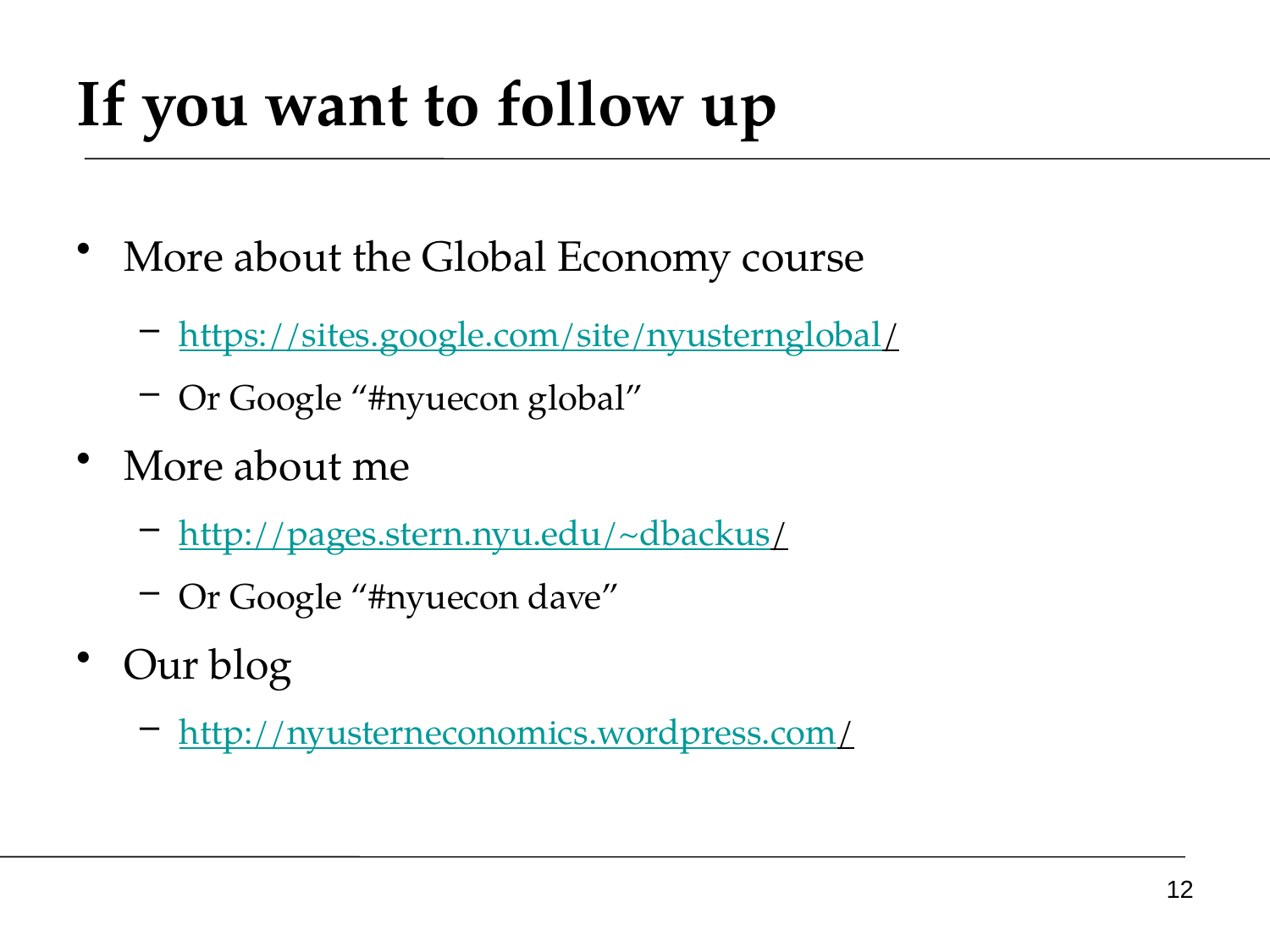

# If you want to follow up
More about the Global Economy course
https://sites.google.com/site/nyusternglobal/
Or Google “#nyuecon global”
More about me
http://pages.stern.nyu.edu/~dbackus/
Or Google “#nyuecon dave”
Our blog
http://nyusterneconomics.wordpress.com/
12